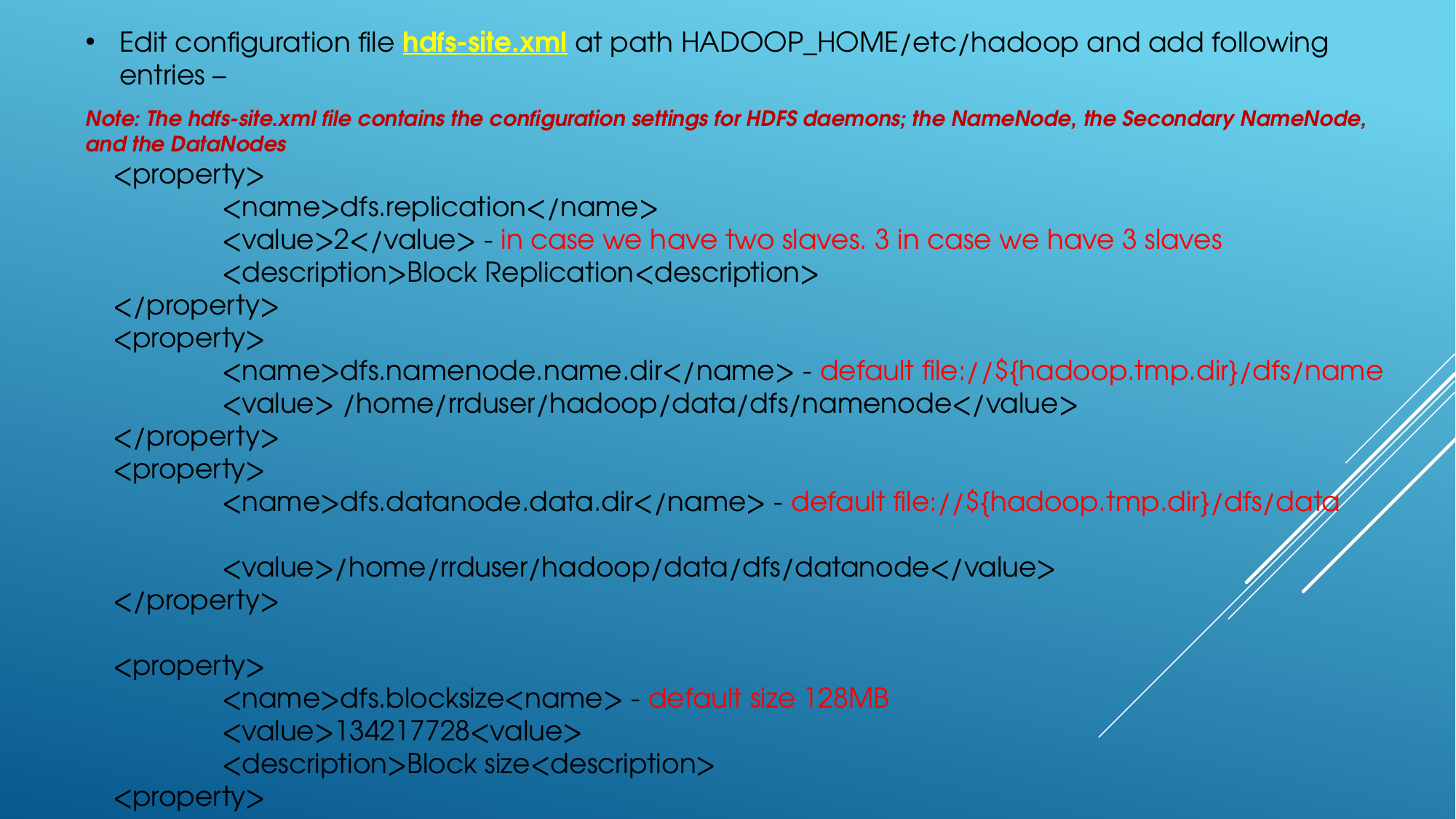

Edit configuration file hdfs-site.xml at path HADOOP_HOME/etc/hadoop and add following entries –
Note: The hdfs-site.xml file contains the configuration settings for HDFS daemons; the NameNode, the Secondary NameNode, and the DataNodes
<property>
	<name>dfs.replication</name>
	<value>2</value> - in case we have two slaves. 3 in case we have 3 slaves
	<description>Block Replication<description>
</property>
<property>
	<name>dfs.namenode.name.dir</name> - default file://${hadoop.tmp.dir}/dfs/name
	<value> /home/rrduser/hadoop/data/dfs/namenode</value>
</property>
<property>
	<name>dfs.datanode.data.dir</name> - default file://${hadoop.tmp.dir}/dfs/data
	<value>/home/rrduser/hadoop/data/dfs/datanode</value>
</property>

<property>
	<name>dfs.blocksize<name> - default size 128MB
	<value>134217728<value>
	<description>Block size<description>
<property>